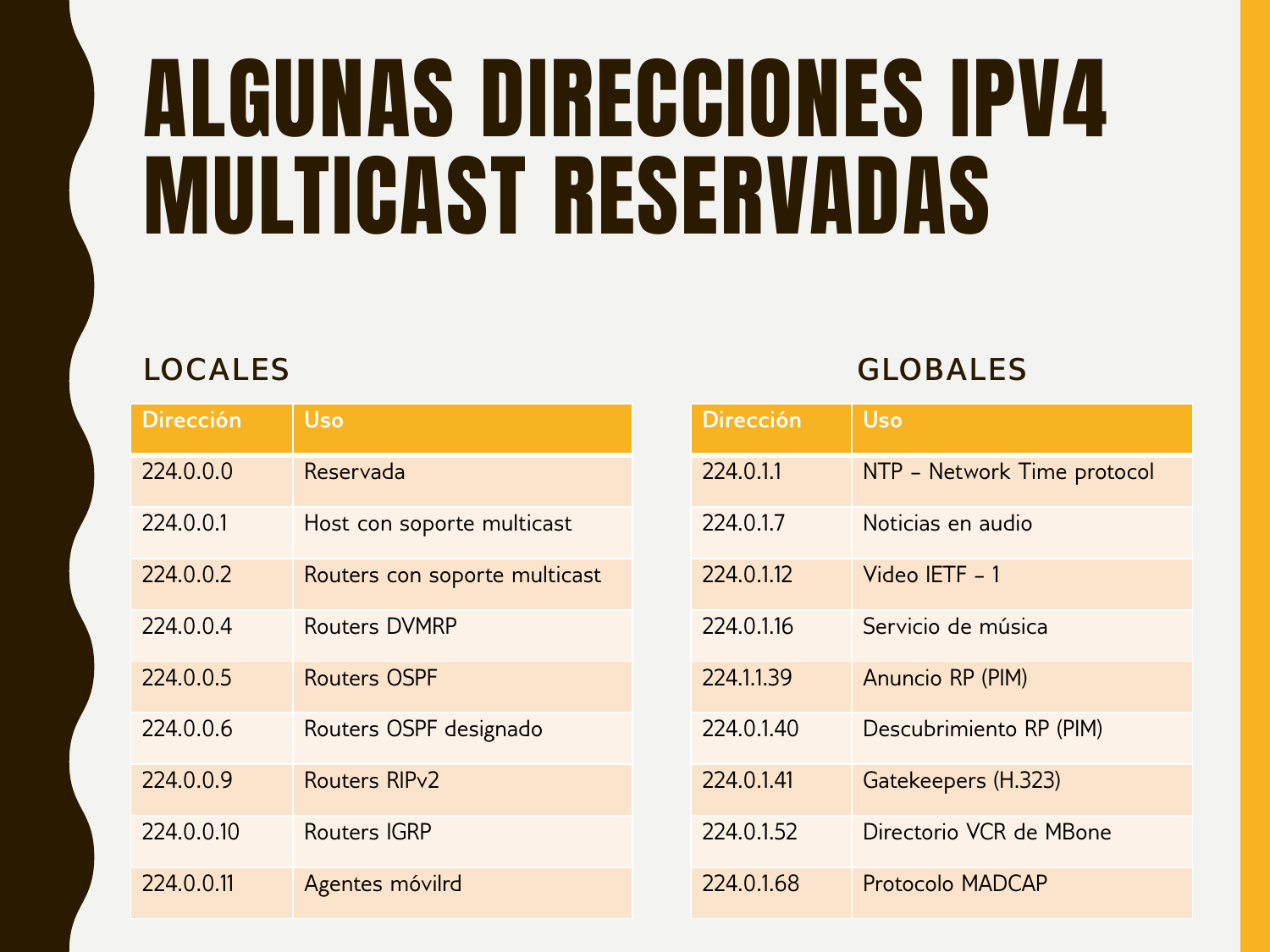

# Algunas direcciones IPv4 multicast reservadas
Locales
Globales
| Dirección | Uso |
| --- | --- |
| 224.0.0.0 | Reservada |
| 224.0.0.1 | Host con soporte multicast |
| 224.0.0.2 | Routers con soporte multicast |
| 224.0.0.4 | Routers DVMRP |
| 224.0.0.5 | Routers OSPF |
| 224.0.0.6 | Routers OSPF designado |
| 224.0.0.9 | Routers RIPv2 |
| 224.0.0.10 | Routers IGRP |
| 224.0.0.11 | Agentes móvilrd |
| Dirección | Uso |
| --- | --- |
| 224.0.1.1 | NTP – Network Time protocol |
| 224.0.1.7 | Noticias en audio |
| 224.0.1.12 | Video IETF – 1 |
| 224.0.1.16 | Servicio de música |
| 224.1.1.39 | Anuncio RP (PIM) |
| 224.0.1.40 | Descubrimiento RP (PIM) |
| 224.0.1.41 | Gatekeepers (H.323) |
| 224.0.1.52 | Directorio VCR de MBone |
| 224.0.1.68 | Protocolo MADCAP |